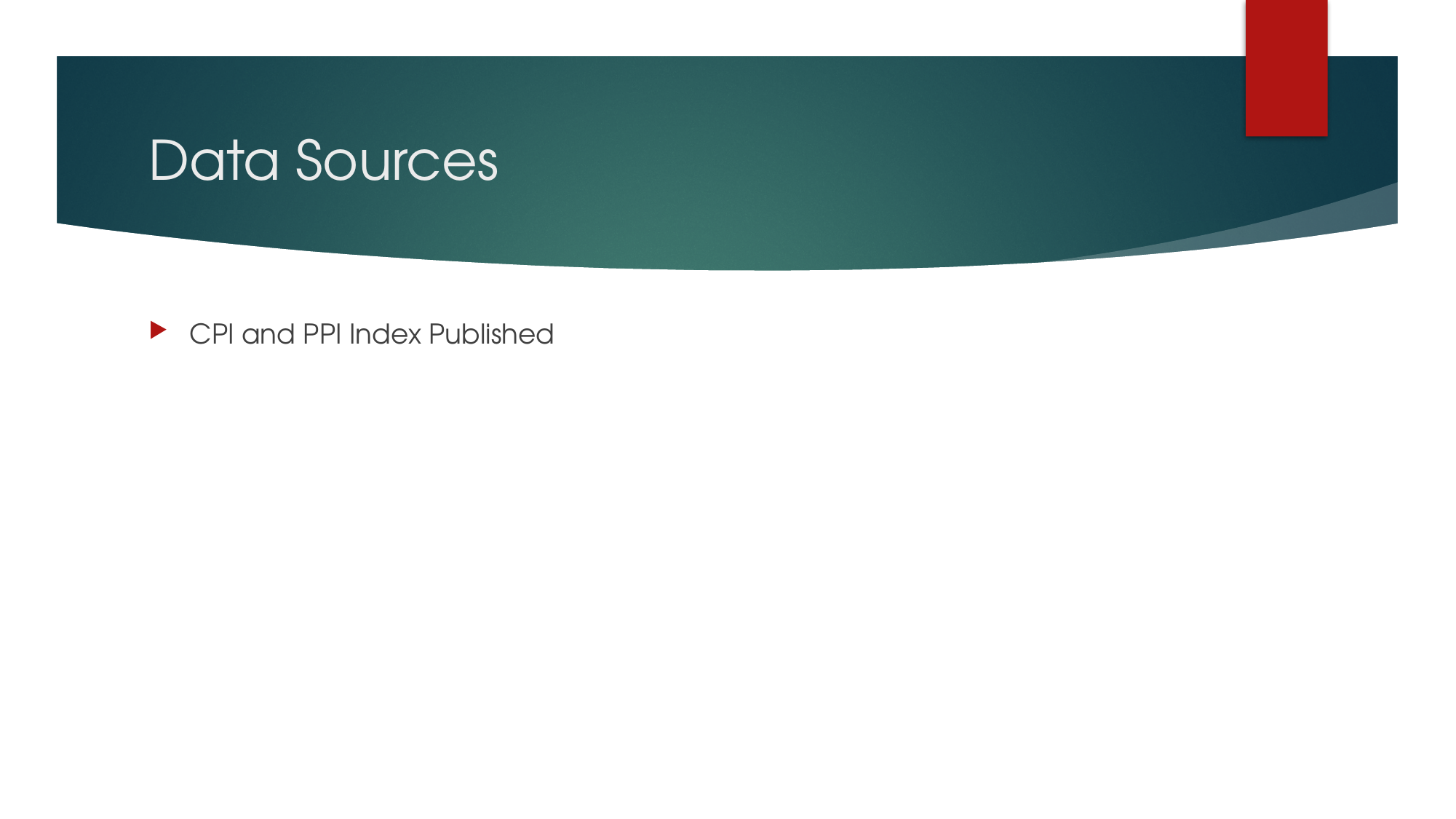

# Data Sources
CPI and PPI Index Published